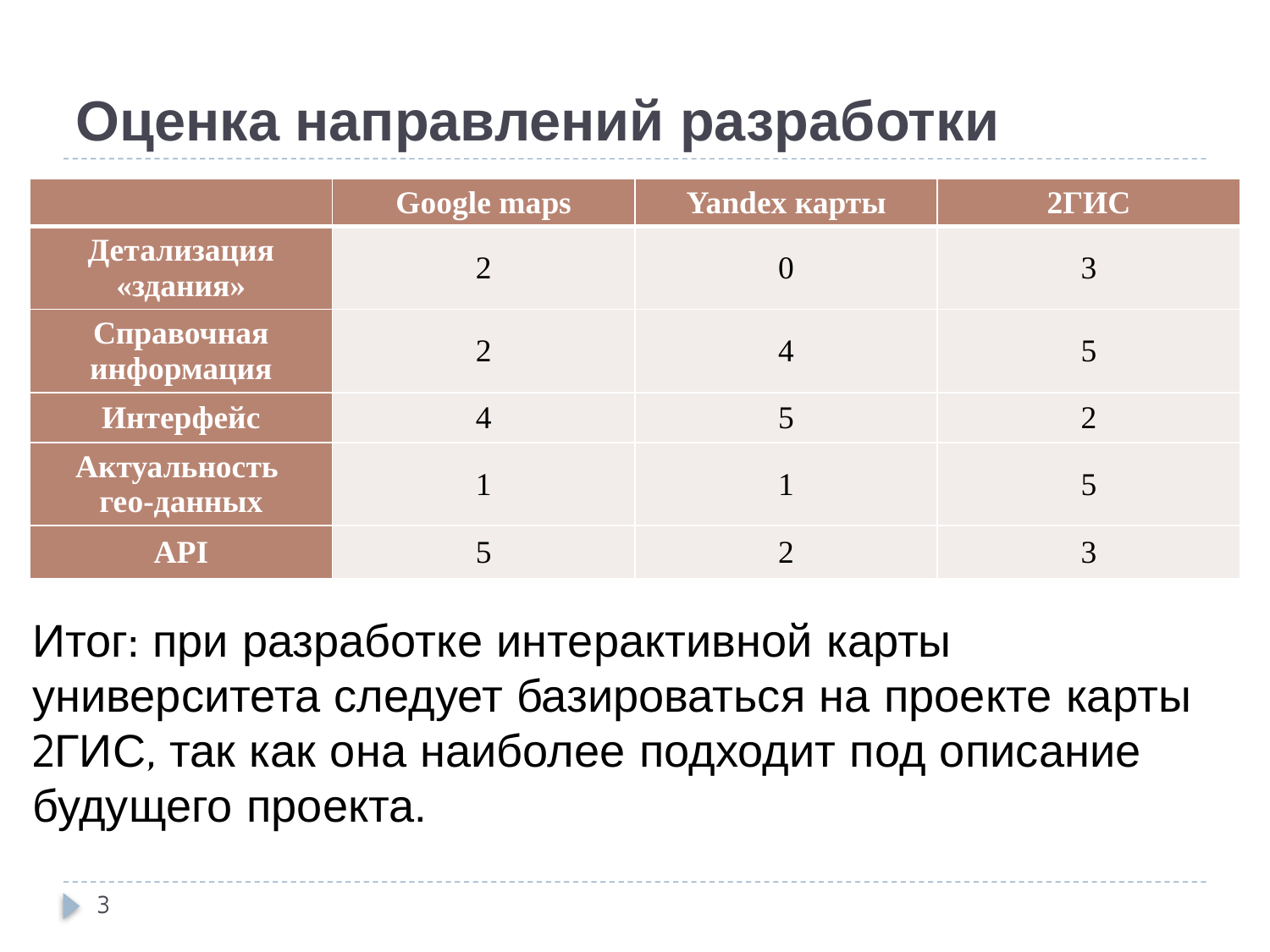

# Оценка направлений разработки
|  | Google maps | Yandex карты | 2ГИС |
| --- | --- | --- | --- |
| Детализация «здания» | 2 | 0 | 3 |
| Справочная информация | 2 | 4 | 5 |
| Интерфейс | 4 | 5 | 2 |
| Актуальность гео-данных | 1 | 1 | 5 |
| API | 5 | 2 | 3 |
Итог: при разработке интерактивной карты университета следует базироваться на проекте карты 2ГИС, так как она наиболее подходит под описание будущего проекта.
3